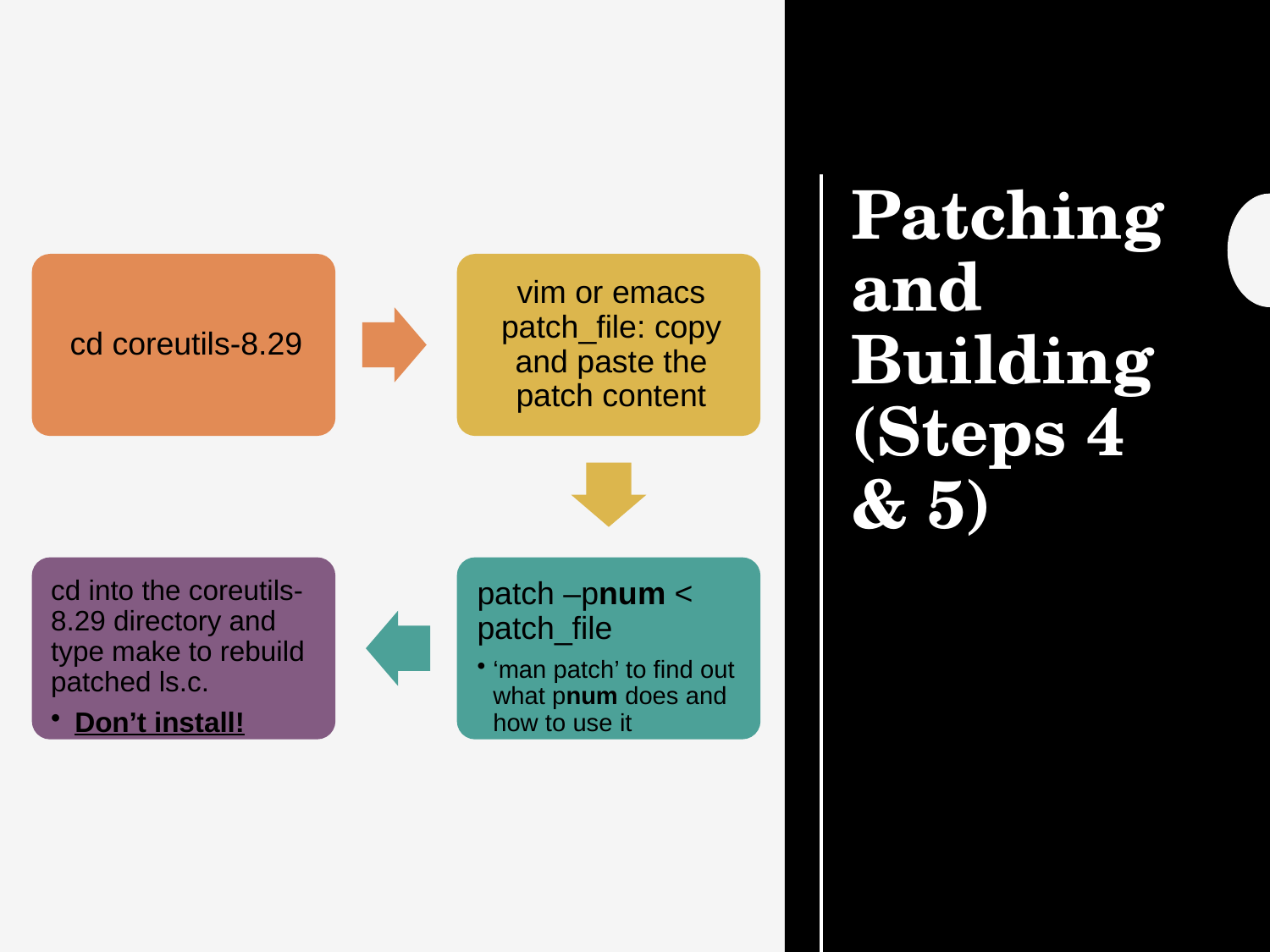

cd coreutils-8.29

vim or emacs patch_file: copy and paste the patch content

patch –pnum < patch_file
‘man patch’ to find out what pnum does and how to use it

cd into the coreutils-8.29 directory and type make to rebuild patched ls.c.
Don’t install!
# Patching and Building (Steps 4 & 5)